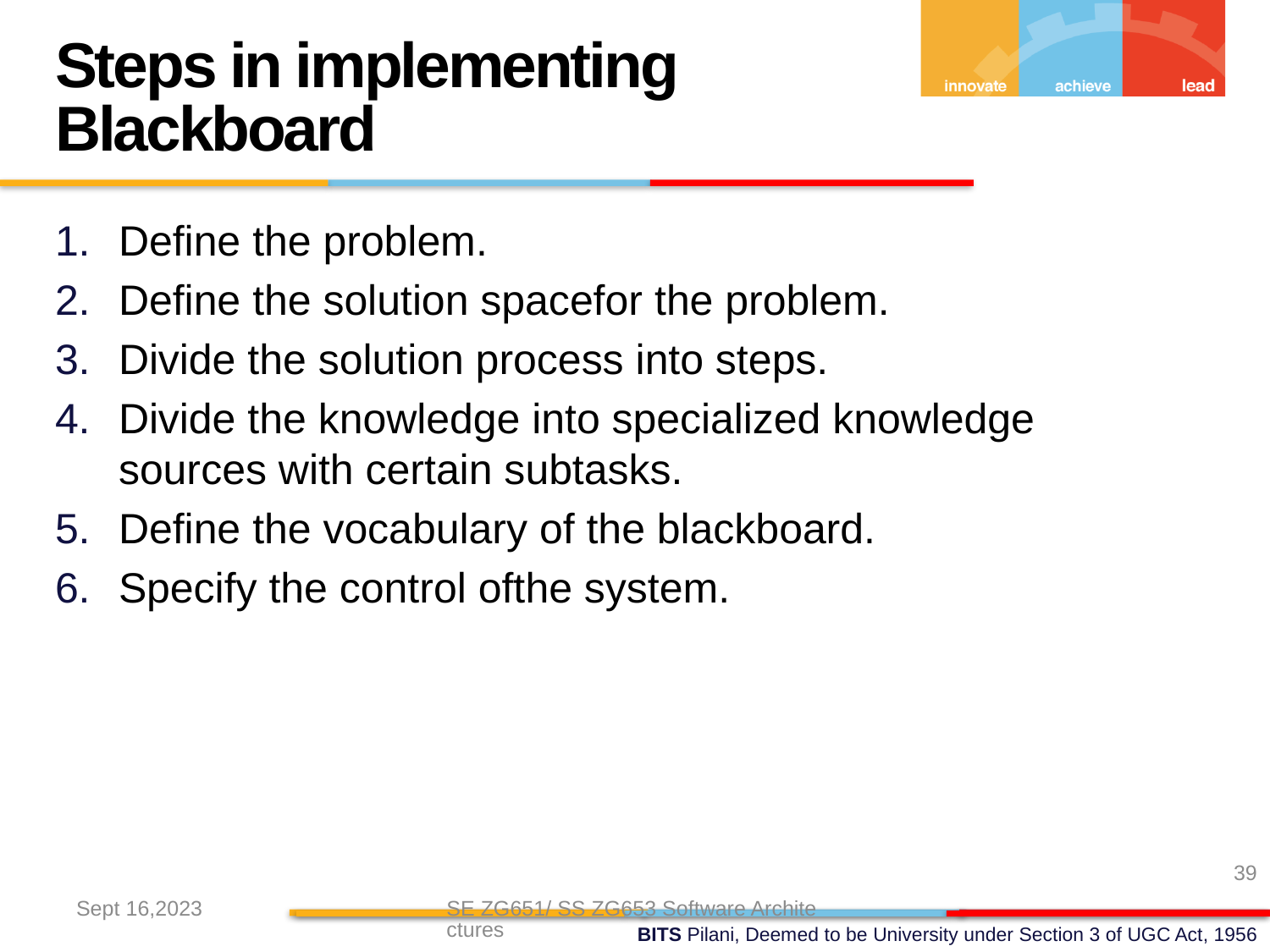

Steps in implementing Blackboard
Define the problem.
Define the solution spacefor the problem.
Divide the solution process into steps.
Divide the knowledge into specialized knowledge sources with certain subtasks.
Define the vocabulary of the blackboard.
Specify the control ofthe system.

39
Sept 16,2023
SE ZG651/ SS ZG653 Software Architectures